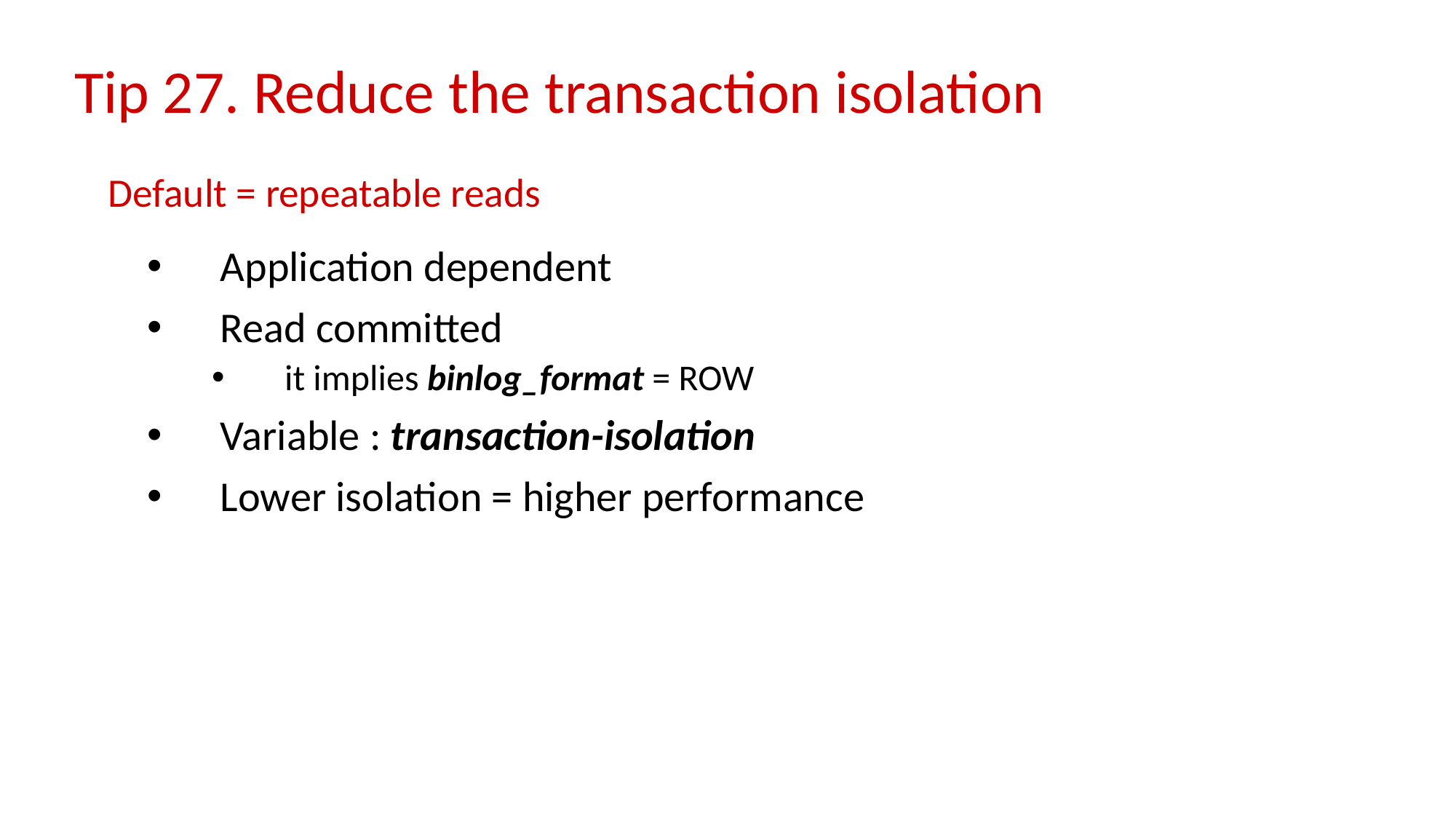

# Tip 27. Reduce the transaction isolation
Default = repeatable reads
Application dependent
Read committed
it implies binlog_format = ROW
Variable : transaction-isolation
Lower isolation = higher performance